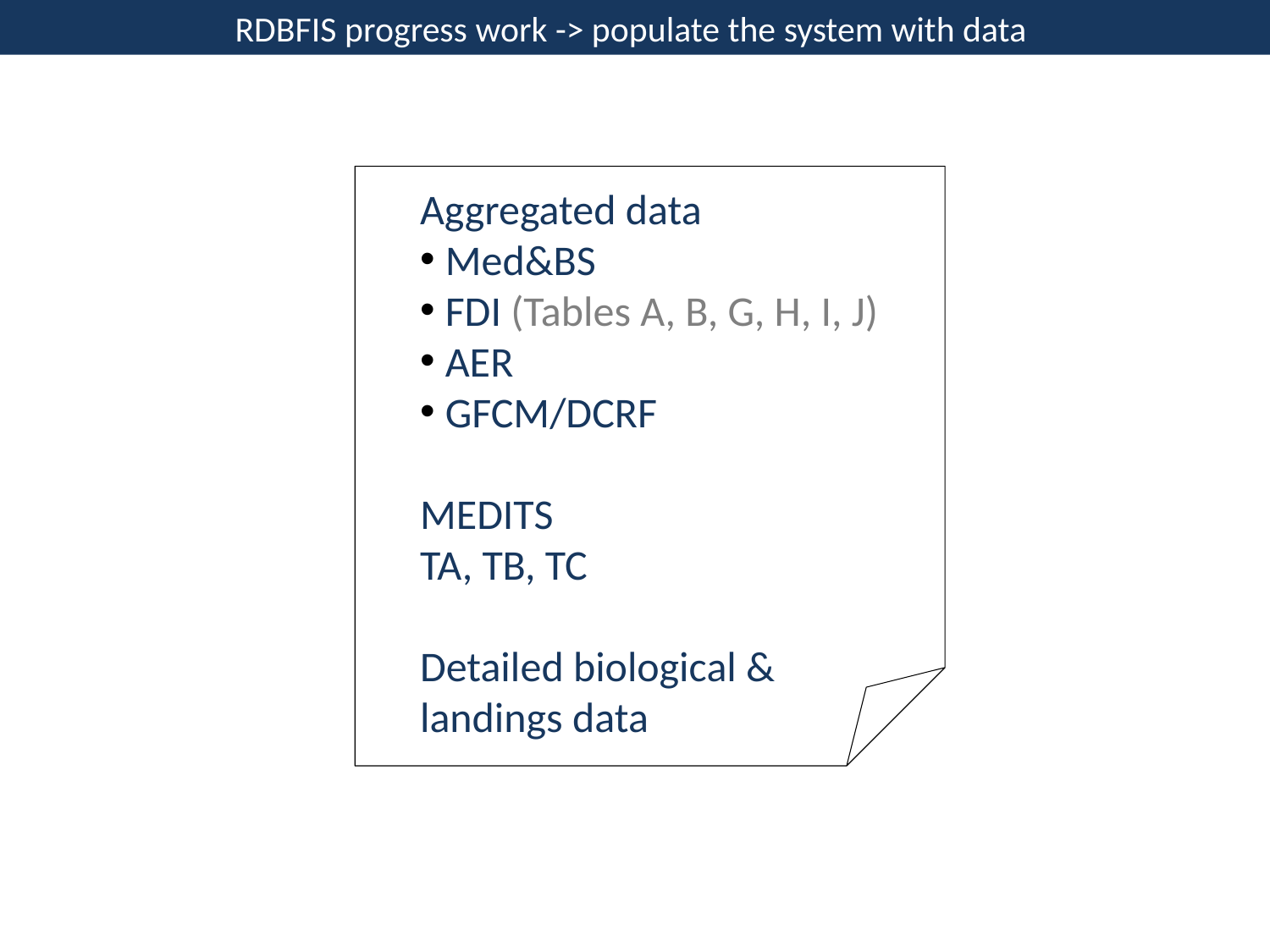

RDBFIS progress work -> populate the system with data

Aggregated data
Med&BS
FDI (Tables A, B, G, H, I, J)
AER
GFCM/DCRF

MEDITS
TA, TB, TC

Detailed biological & landings data